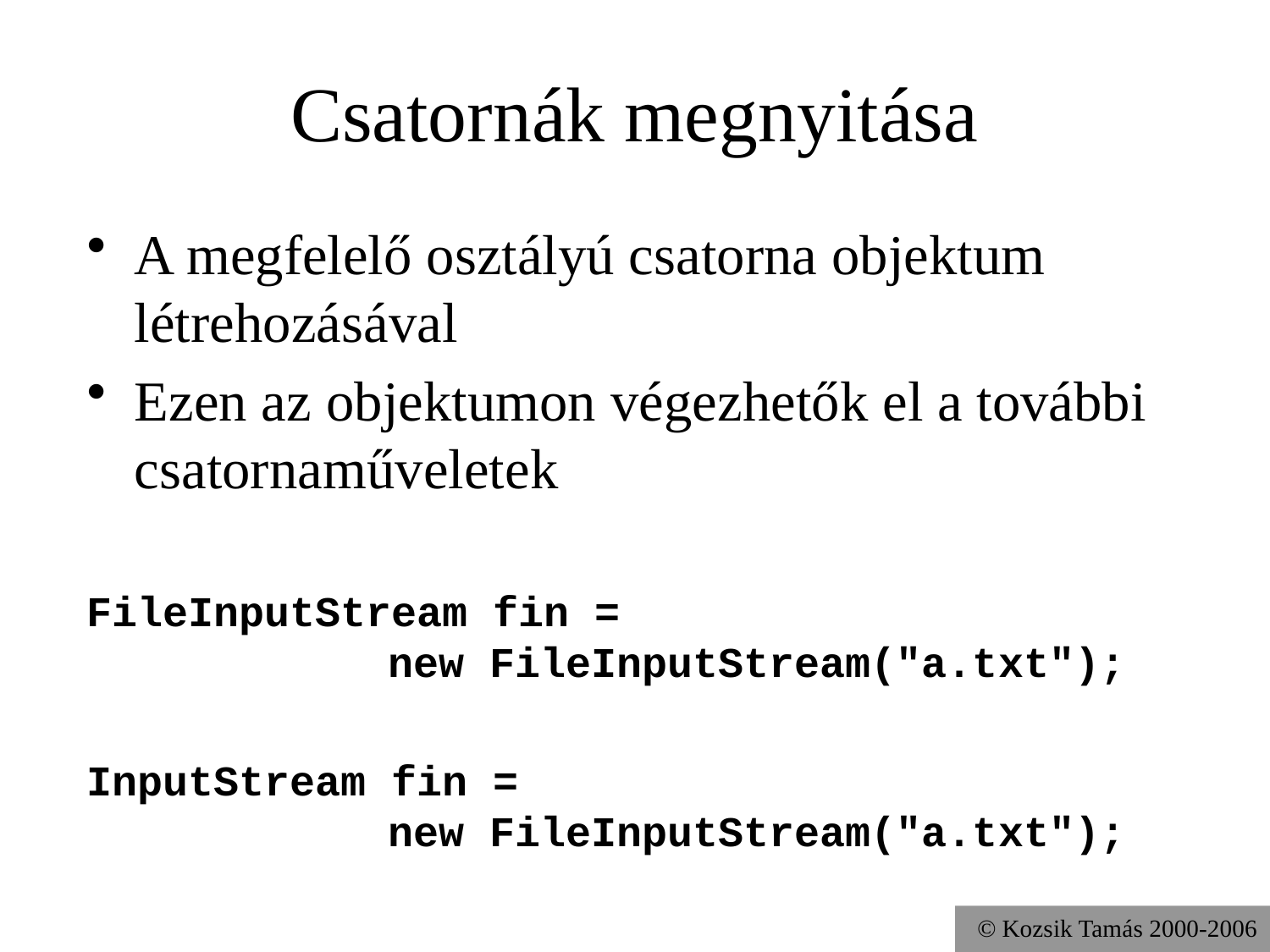

# Csatornák megnyitása
A megfelelő osztályú csatorna objektum létrehozásával
Ezen az objektumon végezhetők el a további csatornaműveletek

FileInputStream fin =
		new FileInputStream("a.txt");

InputStream fin =
		new FileInputStream("a.txt");
© Kozsik Tamás 2000-2006